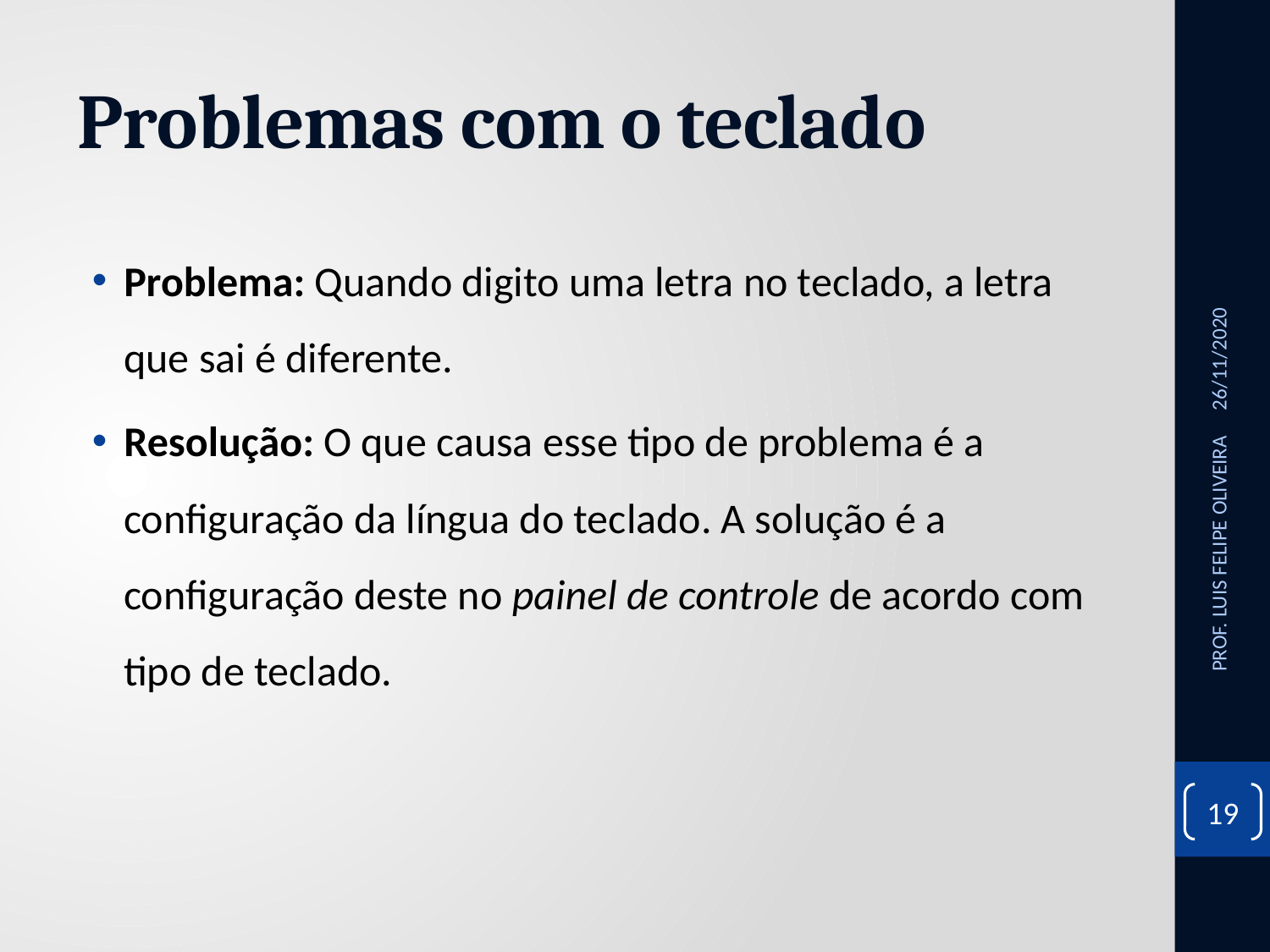

# Problemas com o teclado
Problema: Quando digito uma letra no teclado, a letra que sai é diferente.
Resolução: O que causa esse tipo de problema é a configuração da língua do teclado. A solução é a configuração deste no painel de controle de acordo com tipo de teclado.
26/11/2020
PROF. LUIS FELIPE OLIVEIRA
19